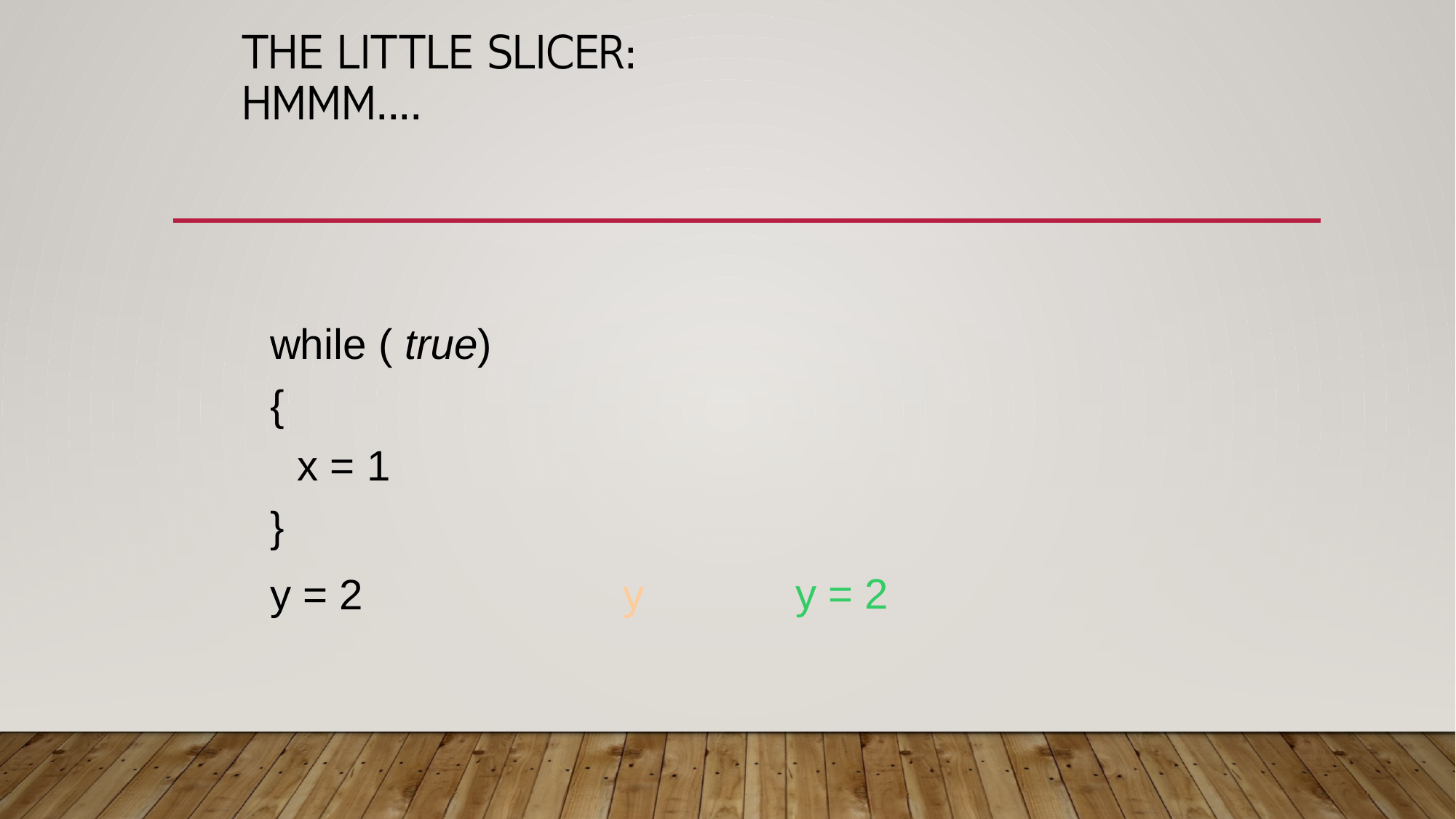

# The Little Slicer: hmmm....

while ( true)
{
x = 1
}
y = 2                      y

y = 2